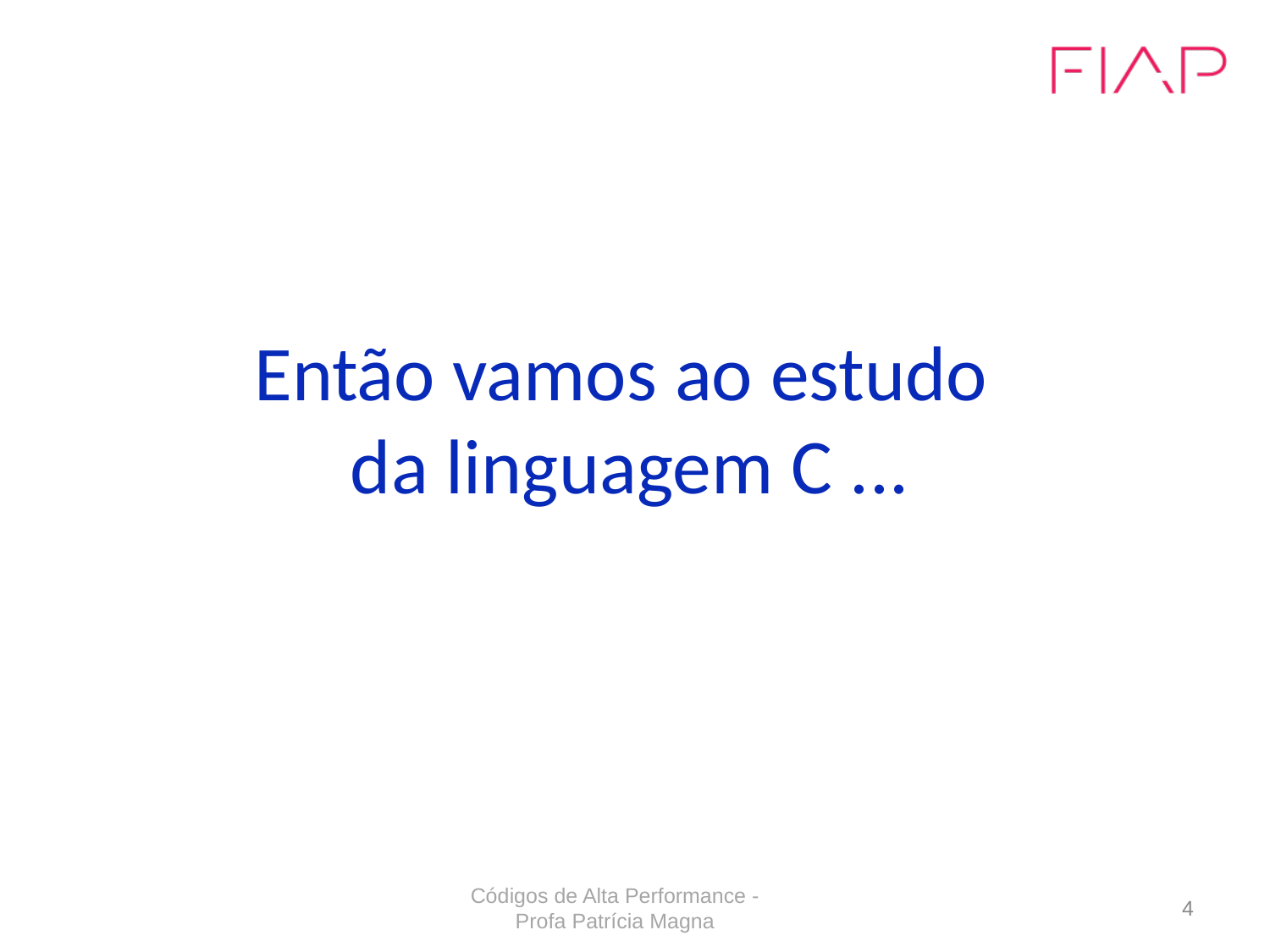

# Então vamos ao estudo da linguagem C ...
4
Códigos de Alta Performance - Profa Patrícia Magna